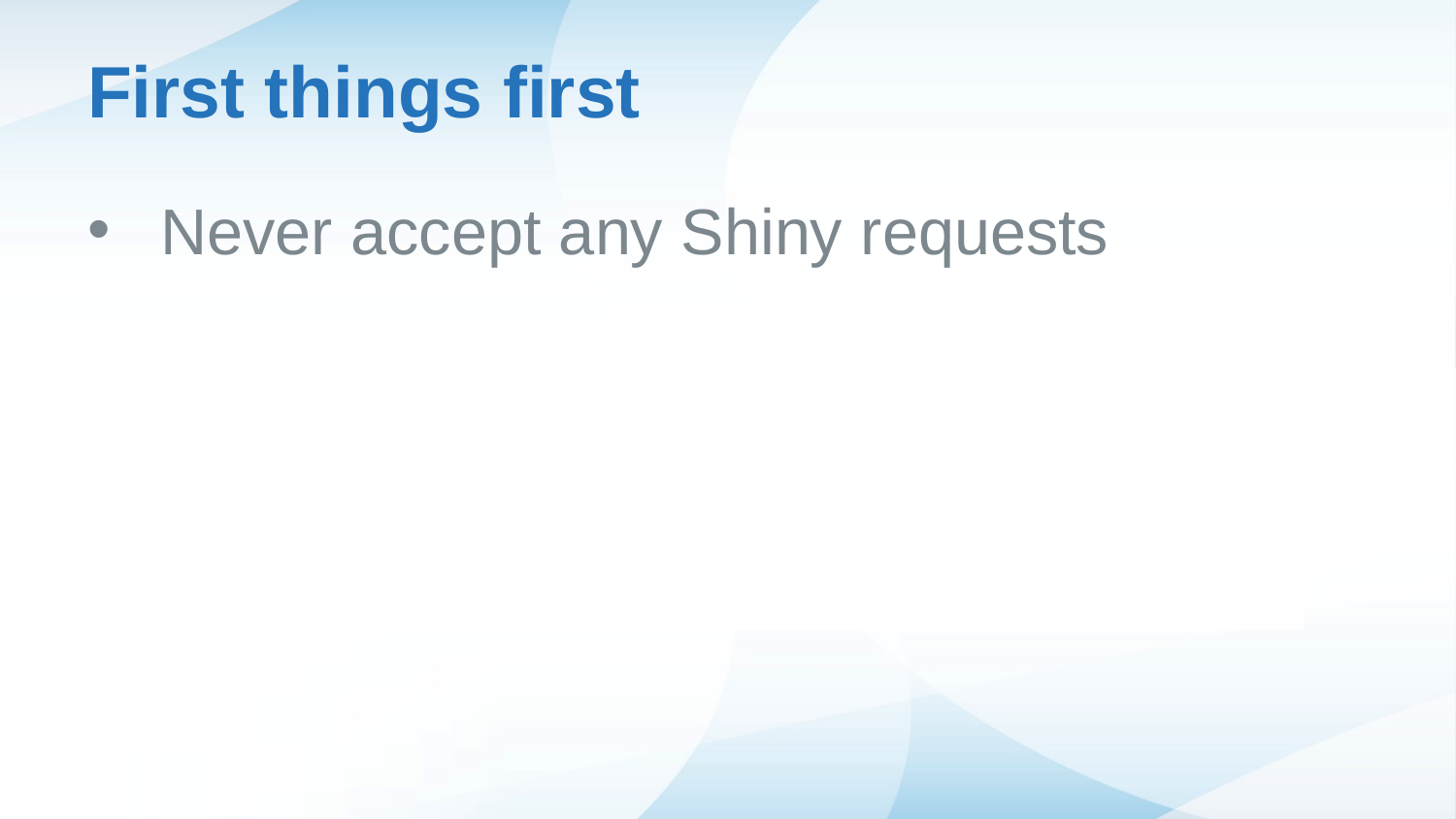

# First things first
Never accept any Shiny requests